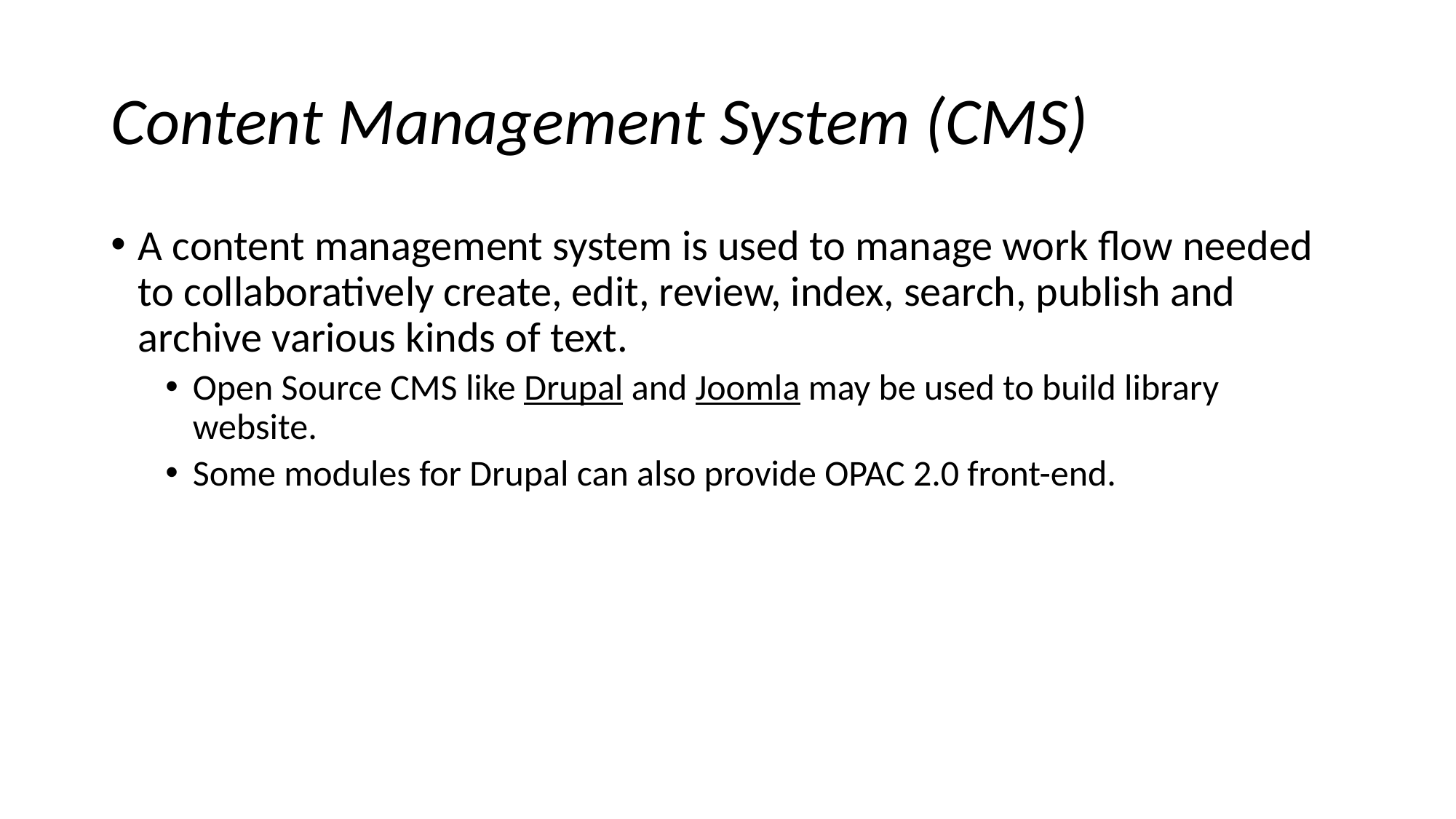

# Content Management System (CMS)
A content management system is used to manage work flow needed to collaboratively create, edit, review, index, search, publish and archive various kinds of text.
Open Source CMS like Drupal and Joomla may be used to build library website.
Some modules for Drupal can also provide OPAC 2.0 front-end.